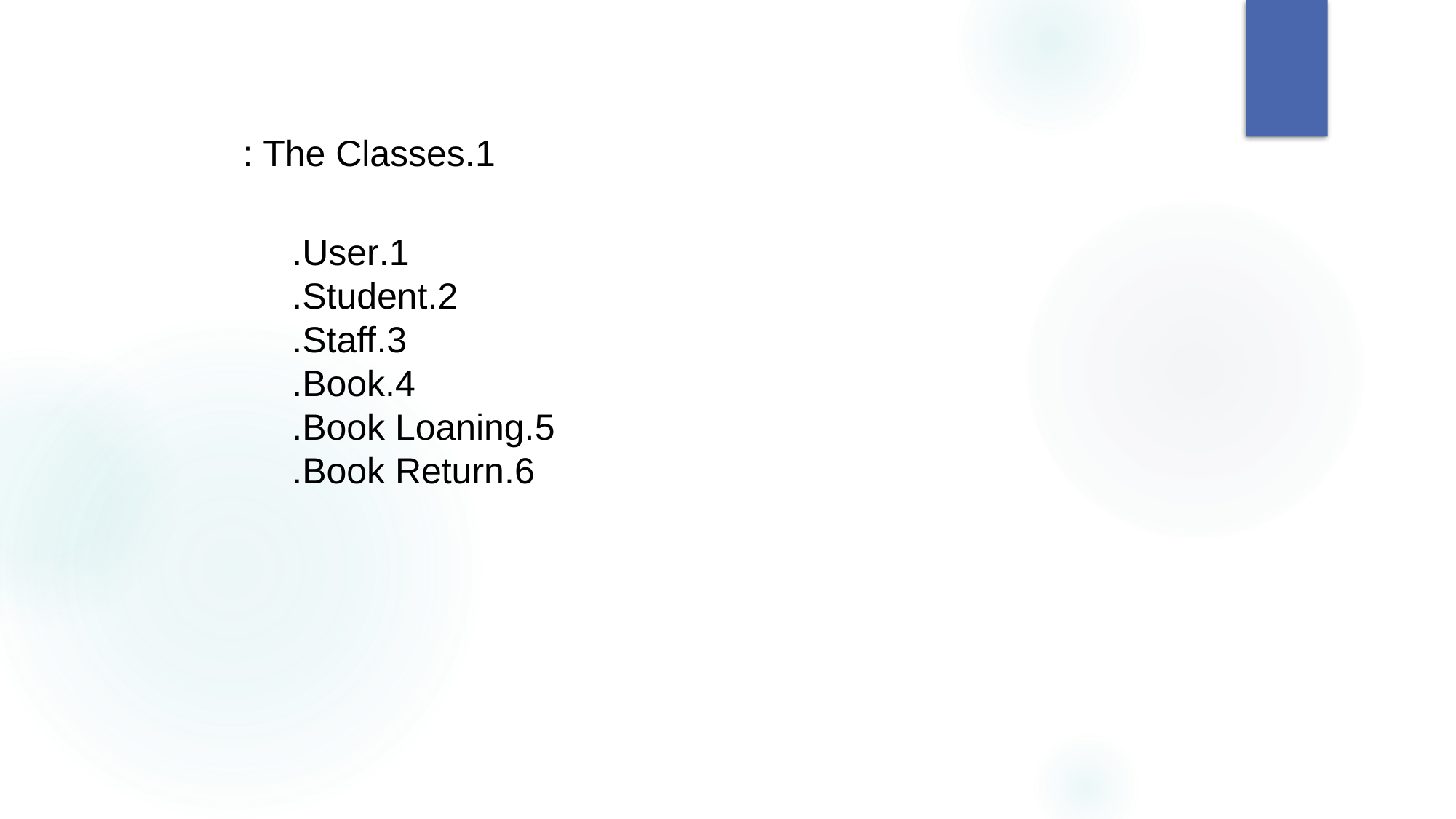

1.The Classes :

1.User.
2.Student.
3.Staff.
4.Book.
5.Book Loaning.
6.Book Return.